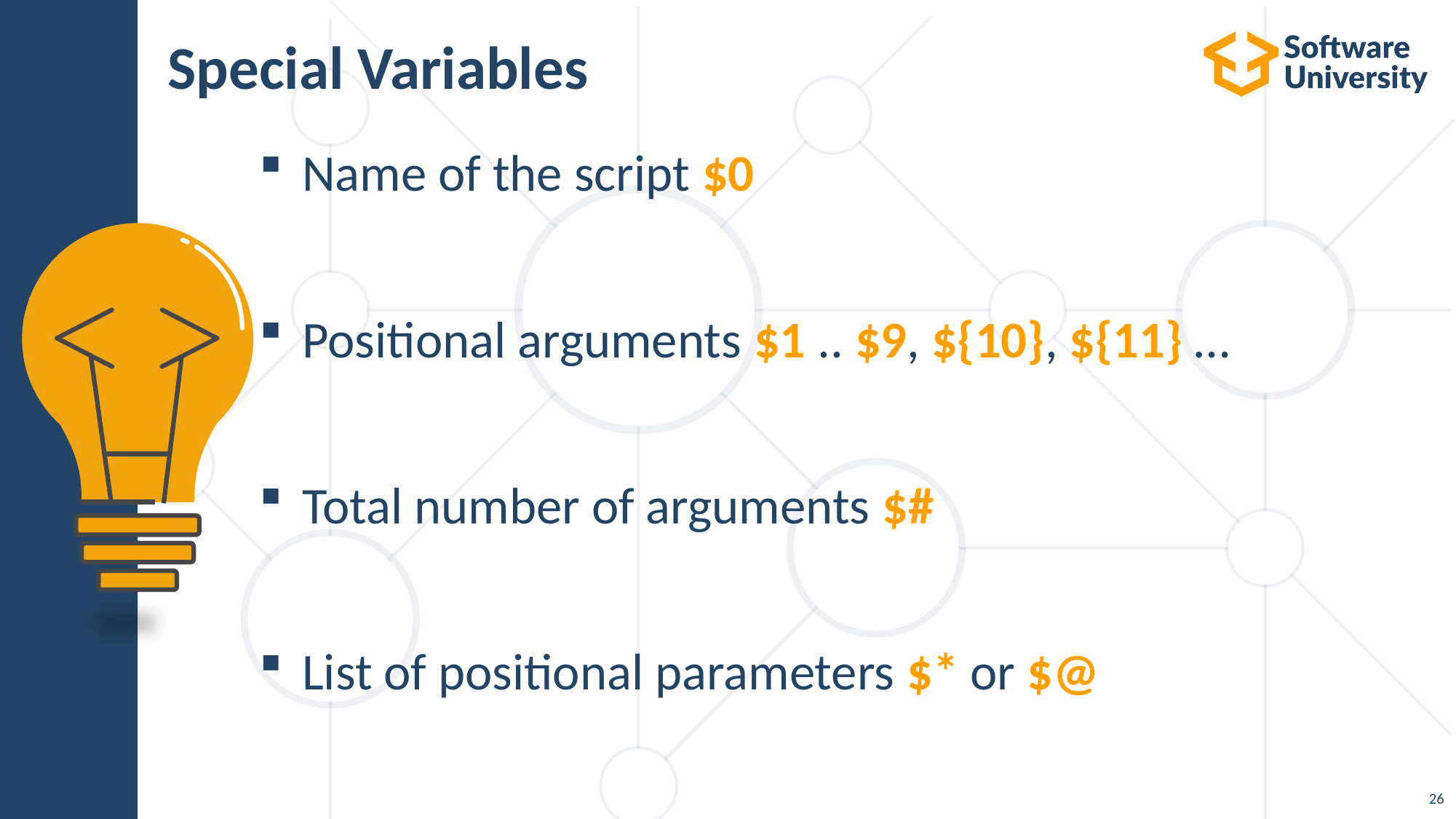

# Special Variables
Name of the script $0

Positional arguments $1 .. $9, ${10}, ${11} …

Total number of arguments $#

List of positional parameters $* or $@
26